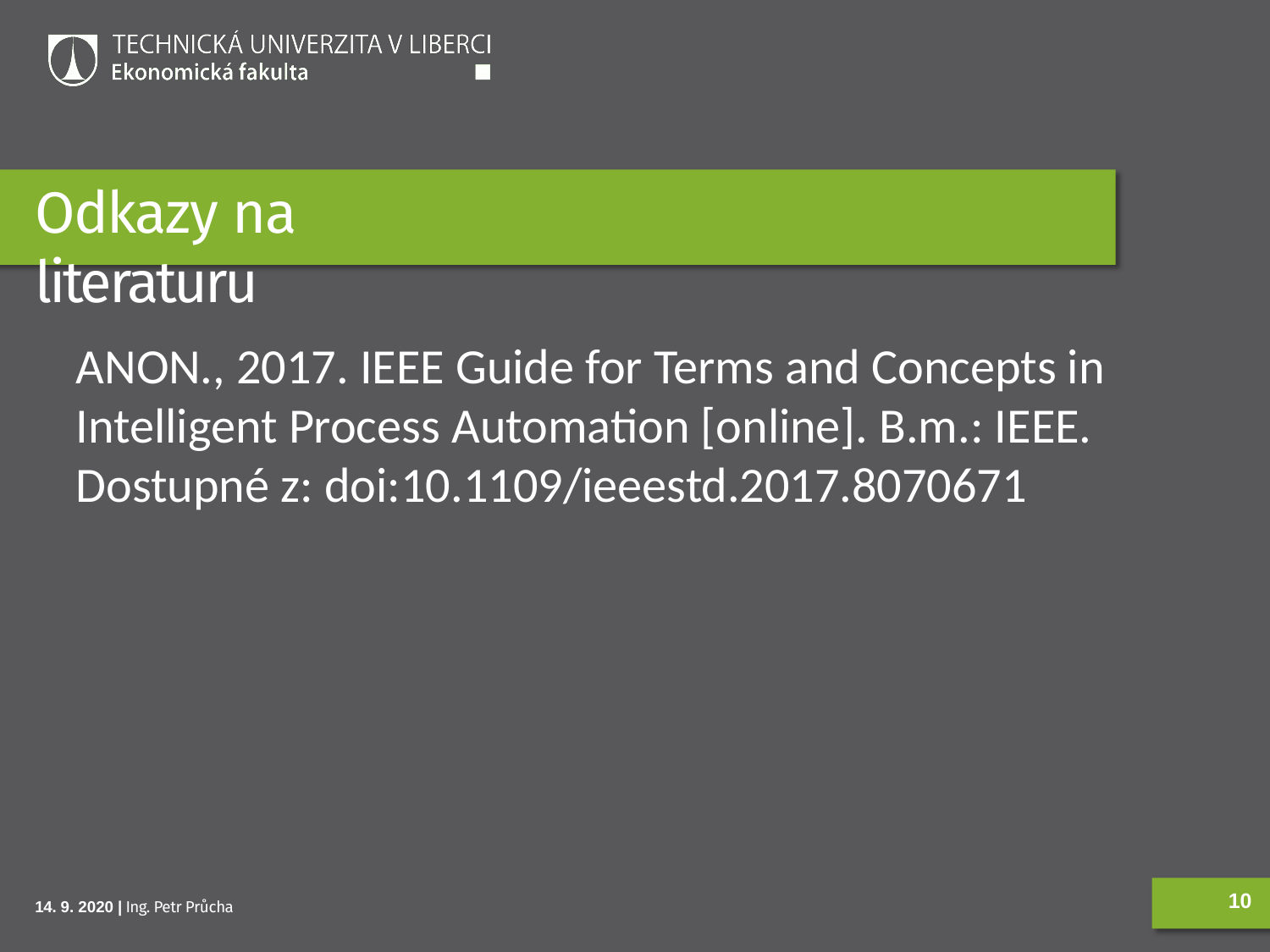

# Odkazy na literaturu
ANON., 2017. IEEE Guide for Terms and Concepts in Intelligent Process Automation [online]. B.m.: IEEE. Dostupné z: doi:10.1109/ieeestd.2017.8070671

10
14. 9. 2020 | Ing. Petr Průcha